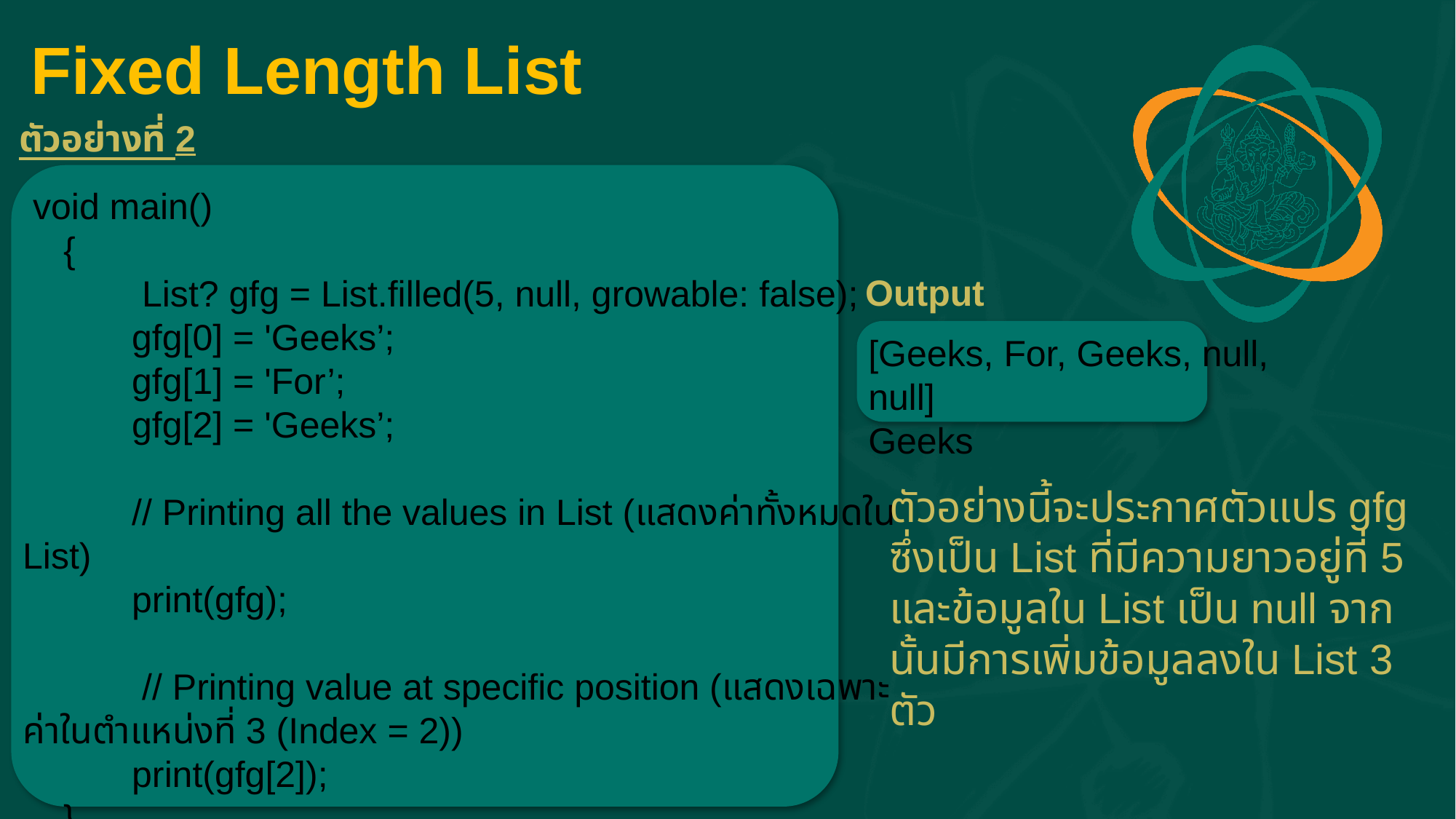

Fixed Length List
ตัวอย่างที่ 2

 void main()
    {
	 List? gfg = List.filled(5, null, growable: false);
	gfg[0] = 'Geeks’;
	gfg[1] = 'For’;
	gfg[2] = 'Geeks’;

	// Printing all the values in List (แสดงค่าทั้งหมดใน List)
	print(gfg);

	 // Printing value at specific position (แสดงเฉพาะค่าในตำแหน่งที่ 3 (Index = 2))
	print(gfg[2]);
    }
Output

[Geeks, For, Geeks, null, null]
Geeks
ตัวอย่างนี้จะประกาศตัวแปร gfg ซึ่งเป็น List ที่มีความยาวอยู่ที่ 5 และข้อมูลใน List เป็น null จากนั้นมีการเพิ่มข้อมูลลงใน List 3 ตัว